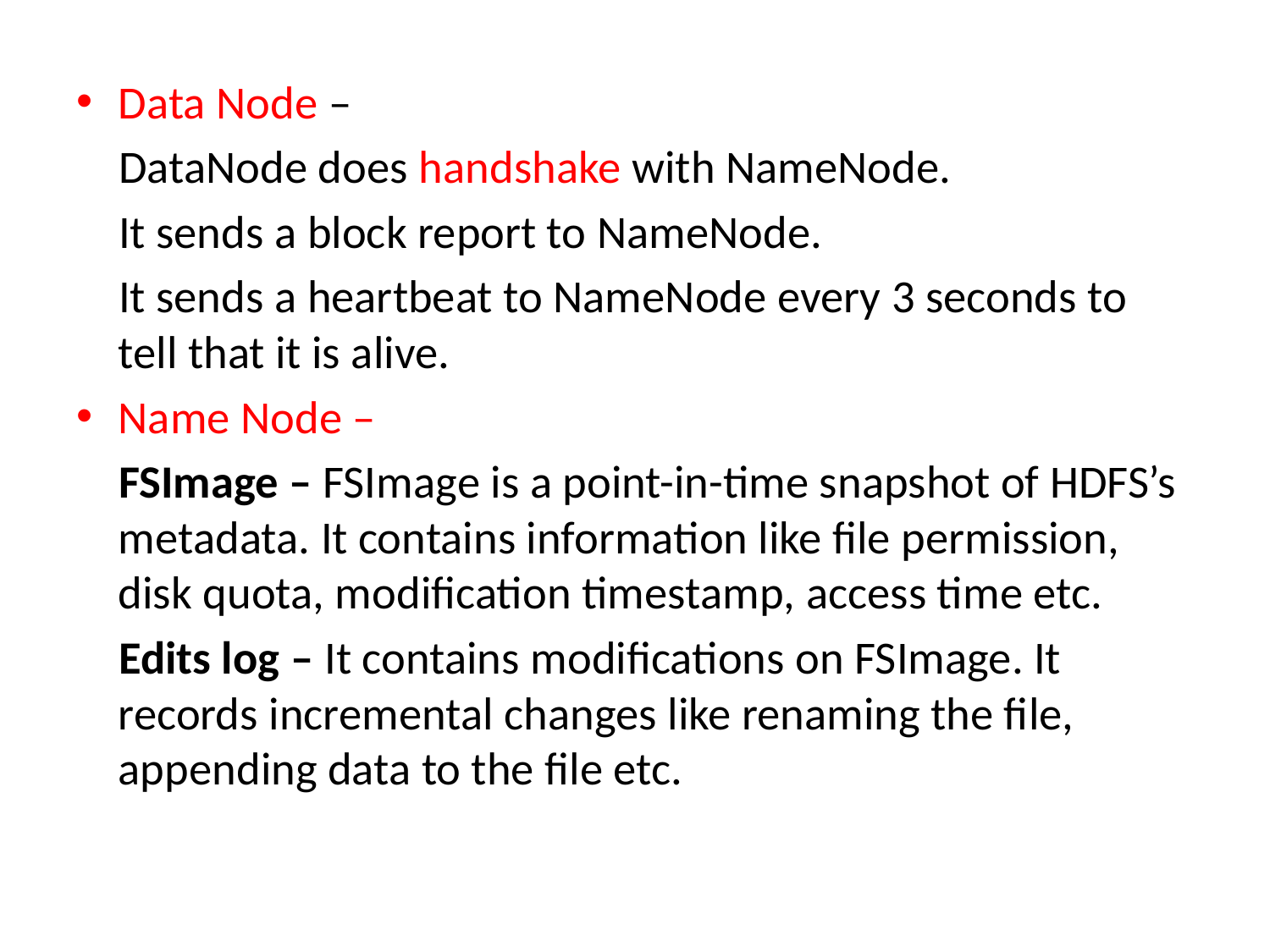

Data Node –
    DataNode does handshake with NameNode.
    It sends a block report to NameNode.
    It sends a heartbeat to NameNode every 3 seconds to tell that it is alive.
Name Node –
    FSImage – FSImage is a point-in-time snapshot of HDFS’s metadata. It contains information like file permission, disk quota, modification timestamp, access time etc.
    Edits log – It contains modifications on FSImage. It records incremental changes like renaming the file, appending data to the file etc.